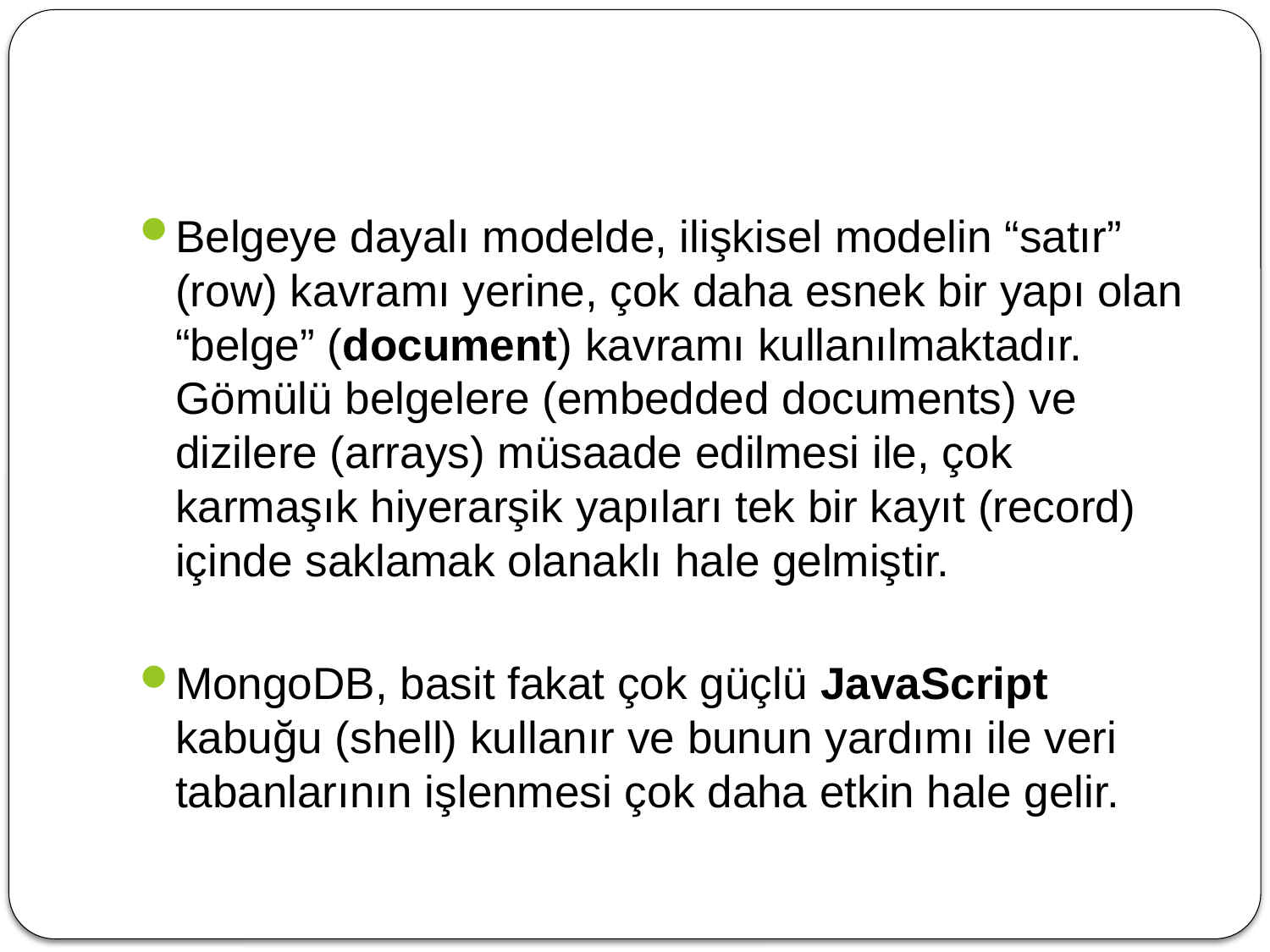

Belgeye dayalı modelde, ilişkisel modelin “satır” (row) kavramı yerine, çok daha esnek bir yapı olan “belge” (document) kavramı kullanılmaktadır. Gömülü belgelere (embedded documents) ve dizilere (arrays) müsaade edilmesi ile, çok karmaşık hiyerarşik yapıları tek bir kayıt (record) içinde saklamak olanaklı hale gelmiştir.

MongoDB, basit fakat çok güçlü JavaScript kabuğu (shell) kullanır ve bunun yardımı ile veri tabanlarının işlenmesi çok daha etkin hale gelir.